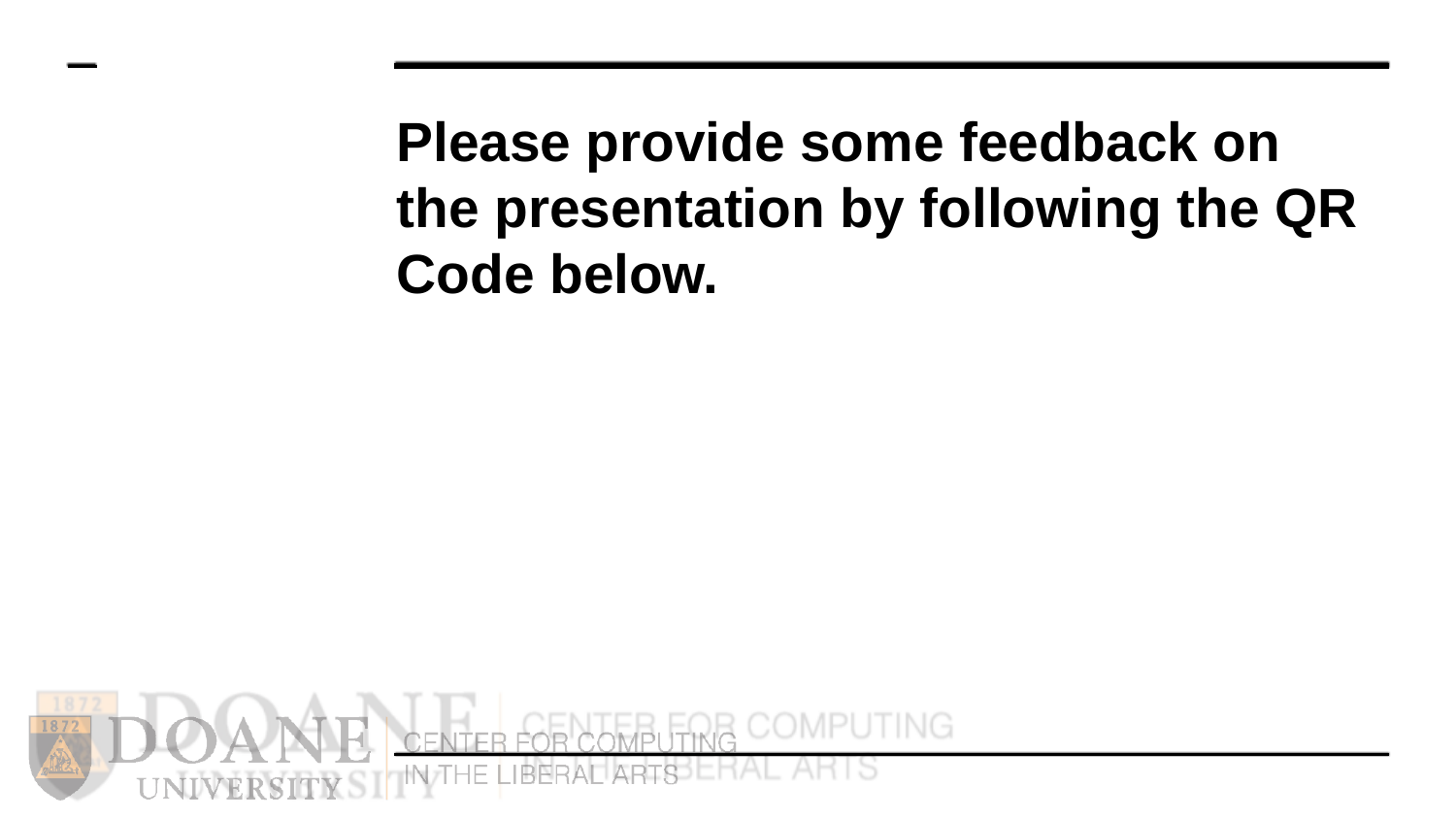

# Please provide some feedback on the presentation by following the QR Code below.